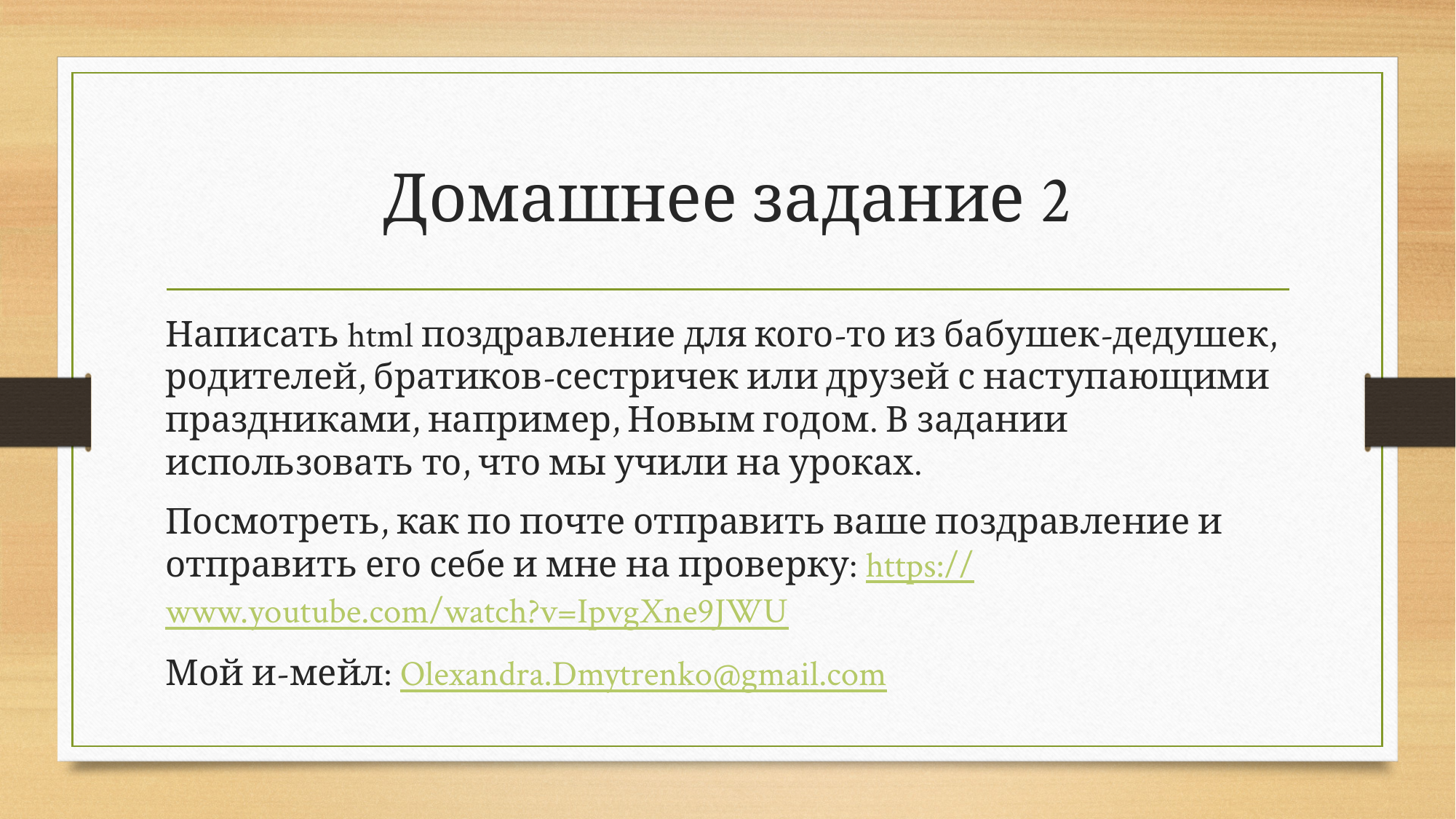

# Домашнее задание 2
Написать html поздравление для кого-то из бабушек-дедушек, родителей, братиков-сестричек или друзей с наступающими праздниками, например, Новым годом. В задании использовать то, что мы учили на уроках.
Посмотреть, как по почте отправить ваше поздравление и отправить его себе и мне на проверку: https://www.youtube.com/watch?v=IpvgXne9JWU
Мой и-мейл: Olexandra.Dmytrenko@gmail.com